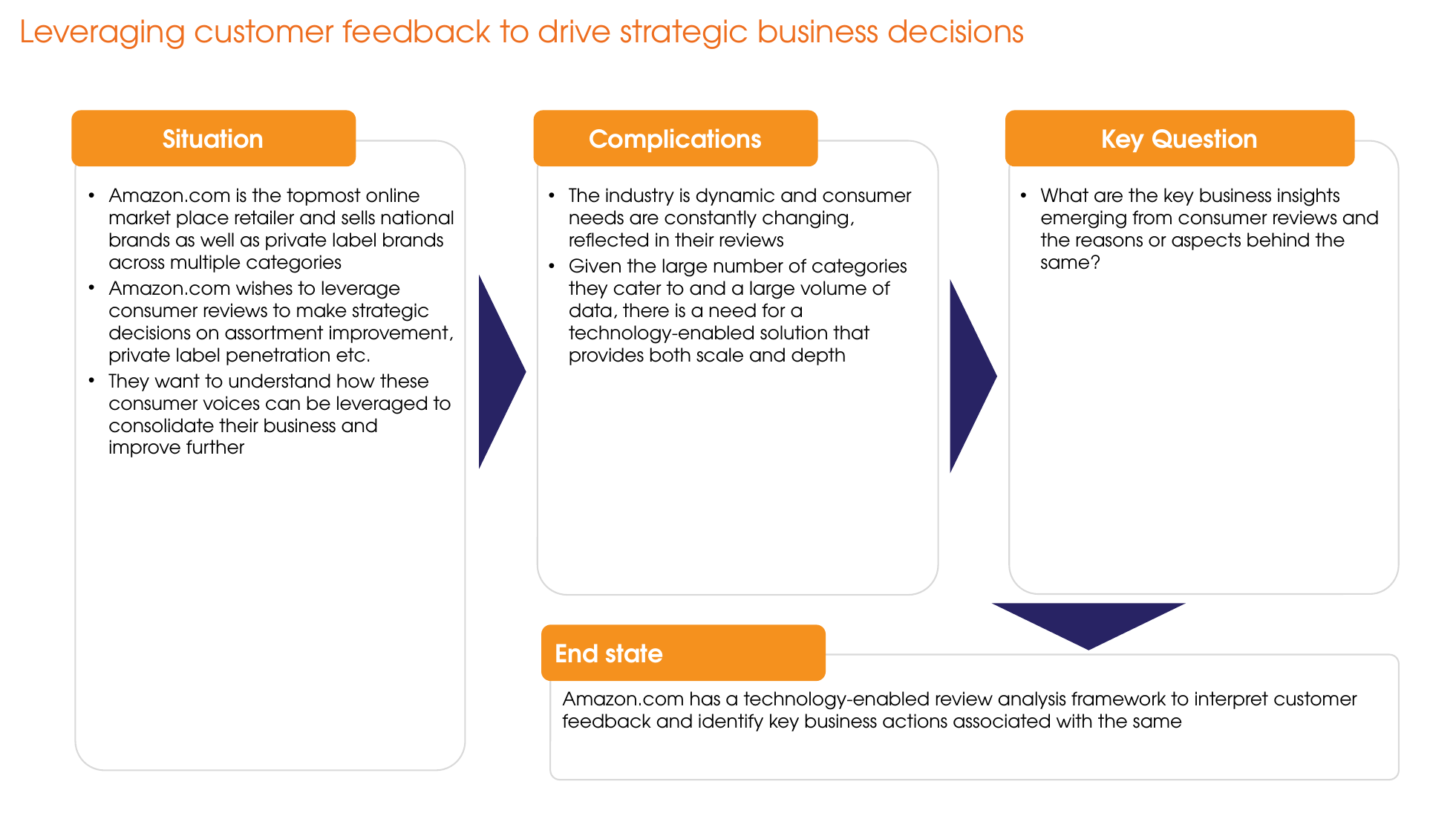

Leveraging customer feedback to drive strategic business decisions
Situation
Complications
Key Question

Amazon.com is the topmost online market place retailer and sells national brands as well as private label brands across multiple categories
Amazon.com wishes to leverage consumer reviews to make strategic decisions on assortment improvement, private label penetration etc.
They want to understand how these consumer voices can be leveraged to consolidate their business and improve further

The industry is dynamic and consumer needs are constantly changing, reflected in their reviews
Given the large number of categories they cater to and a large volume of data, there is a need for a technology-enabled solution that provides both scale and depth
What are the key business insights emerging from consumer reviews and the reasons or aspects behind the same?

End state

Amazon.com has a technology-enabled review analysis framework to interpret customer feedback and identify key business actions associated with the same